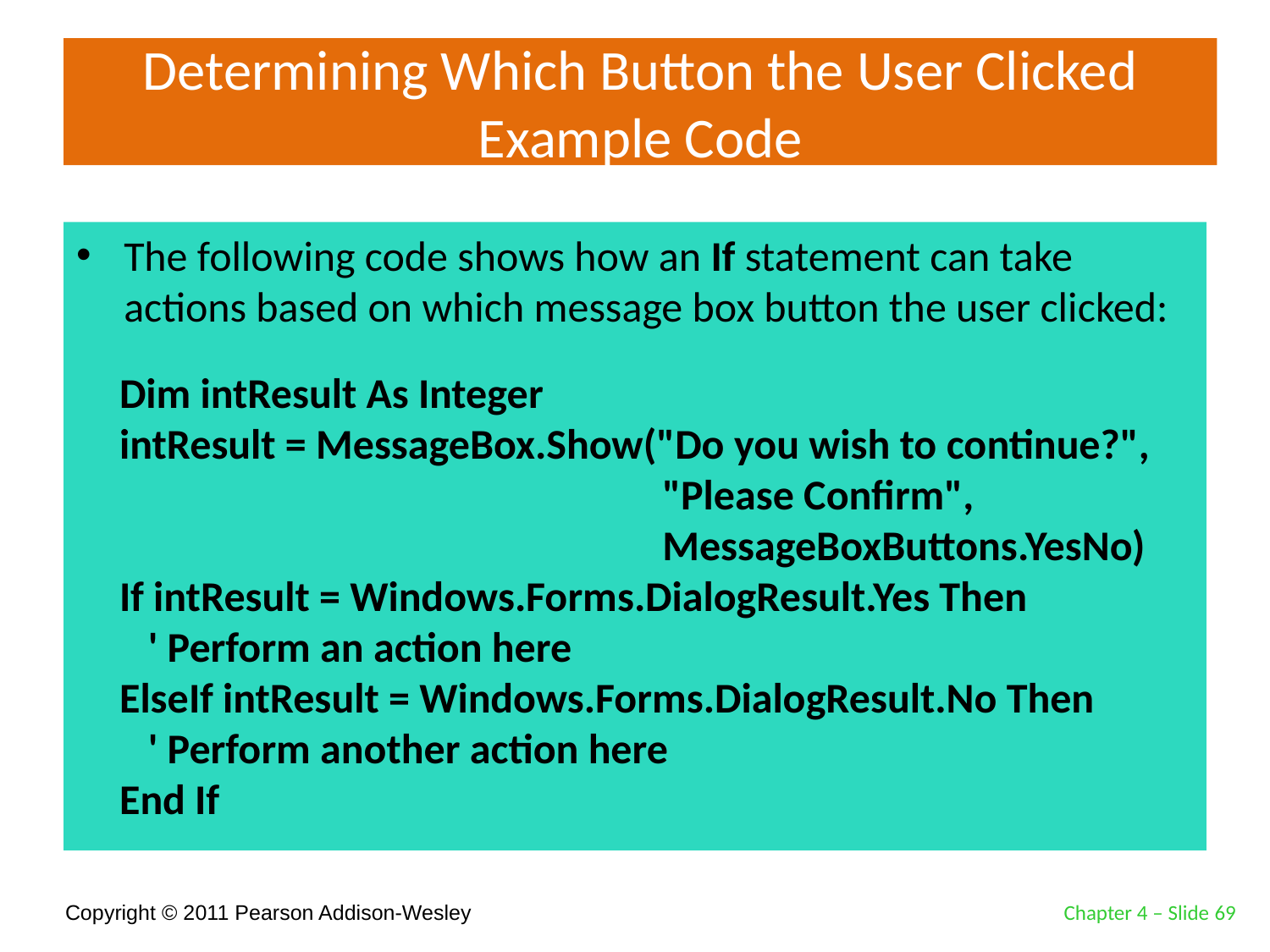

# Determining Which Button the User Clicked Example Code
The following code shows how an If statement can take actions based on which message box button the user clicked:
Dim intResult As Integer
intResult = MessageBox.Show("Do you wish to continue?",
                                                         "Please Confirm",
                                                         MessageBoxButtons.YesNo)
If intResult = Windows.Forms.DialogResult.Yes Then
   ' Perform an action here
ElseIf intResult = Windows.Forms.DialogResult.No Then
   ' Perform another action here
End If
Chapter 4 – Slide 69